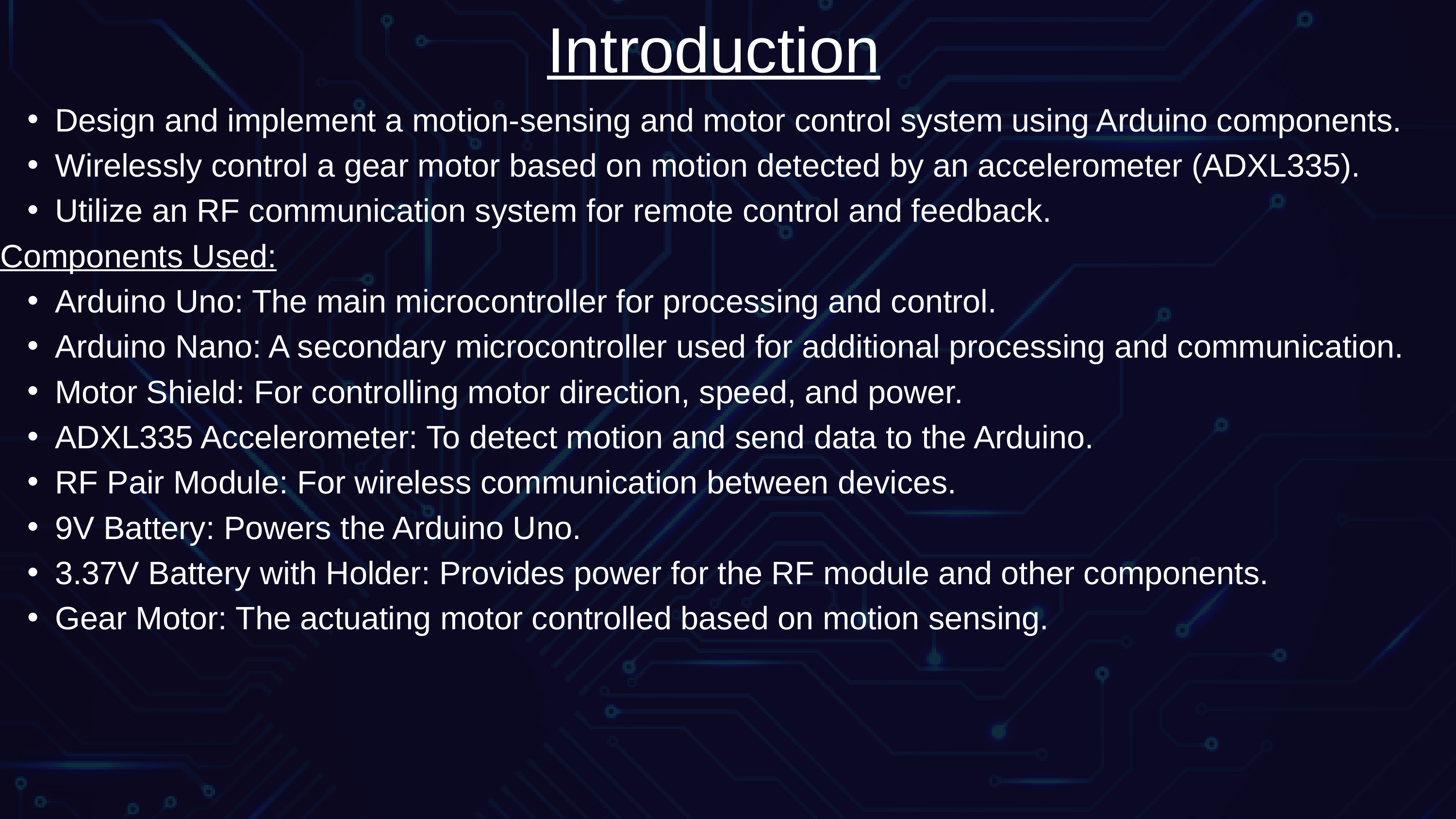

Introduction
Design and implement a motion-sensing and motor control system using Arduino components.
Wirelessly control a gear motor based on motion detected by an accelerometer (ADXL335).
Utilize an RF communication system for remote control and feedback.
Components Used:
Arduino Uno: The main microcontroller for processing and control.
Arduino Nano: A secondary microcontroller used for additional processing and communication.
Motor Shield: For controlling motor direction, speed, and power.
ADXL335 Accelerometer: To detect motion and send data to the Arduino.
RF Pair Module: For wireless communication between devices.
9V Battery: Powers the Arduino Uno.
3.37V Battery with Holder: Provides power for the RF module and other components.
Gear Motor: The actuating motor controlled based on motion sensing.